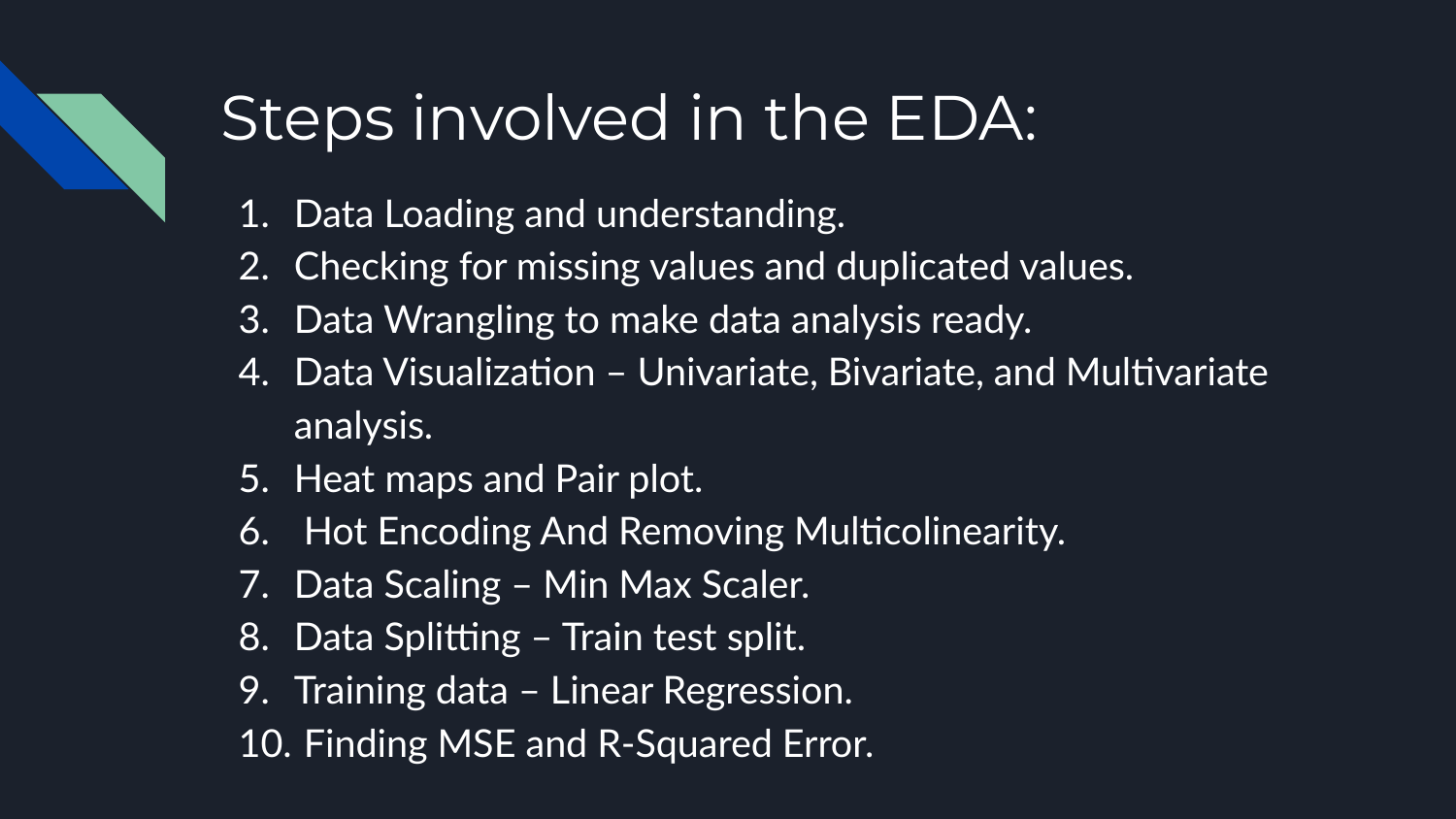

# Steps involved in the EDA:
Data Loading and understanding.
Checking for missing values and duplicated values.
Data Wrangling to make data analysis ready.
Data Visualization – Univariate, Bivariate, and Multivariate analysis.
Heat maps and Pair plot.
 Hot Encoding And Removing Multicolinearity.
Data Scaling – Min Max Scaler.
Data Splitting – Train test split.
Training data – Linear Regression.
 Finding MSE and R-Squared Error.